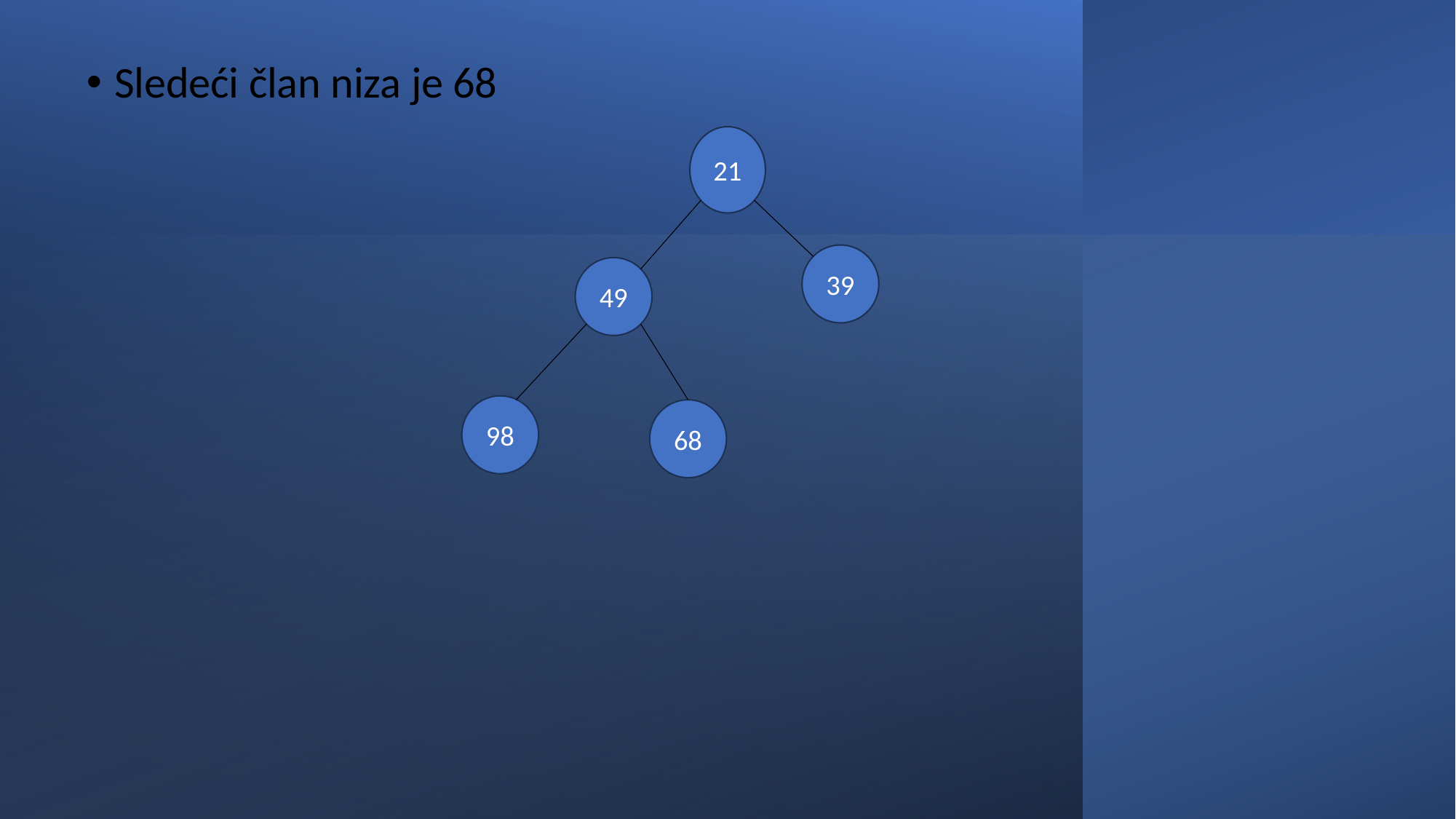

Sledeći član niza je 68
21
39
49
98
68